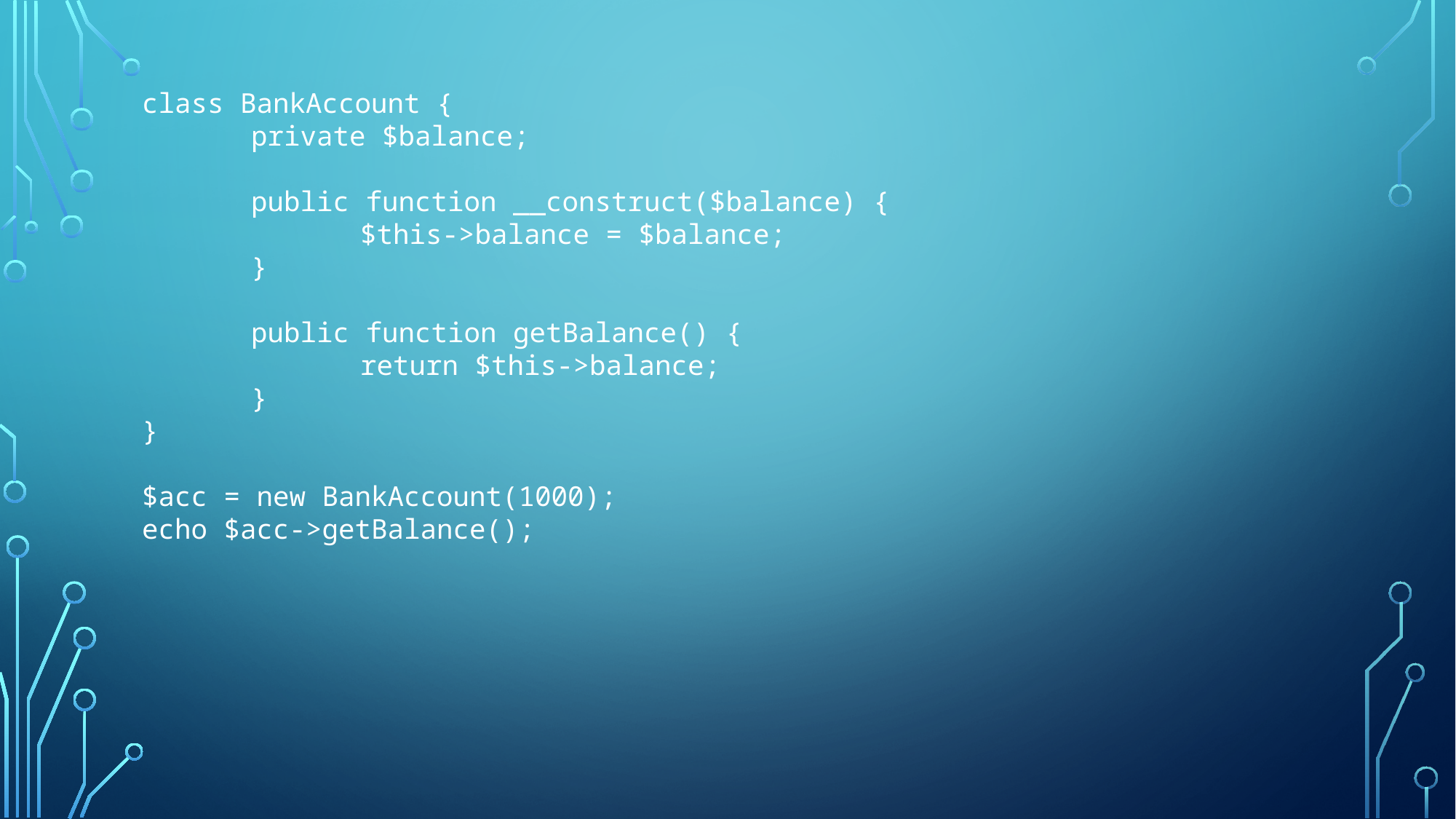

class BankAccount {
	private $balance;

	public function __construct($balance) {
		$this->balance = $balance;
	}

	public function getBalance() {
		return $this->balance;
	}
}

$acc = new BankAccount(1000);
echo $acc->getBalance();